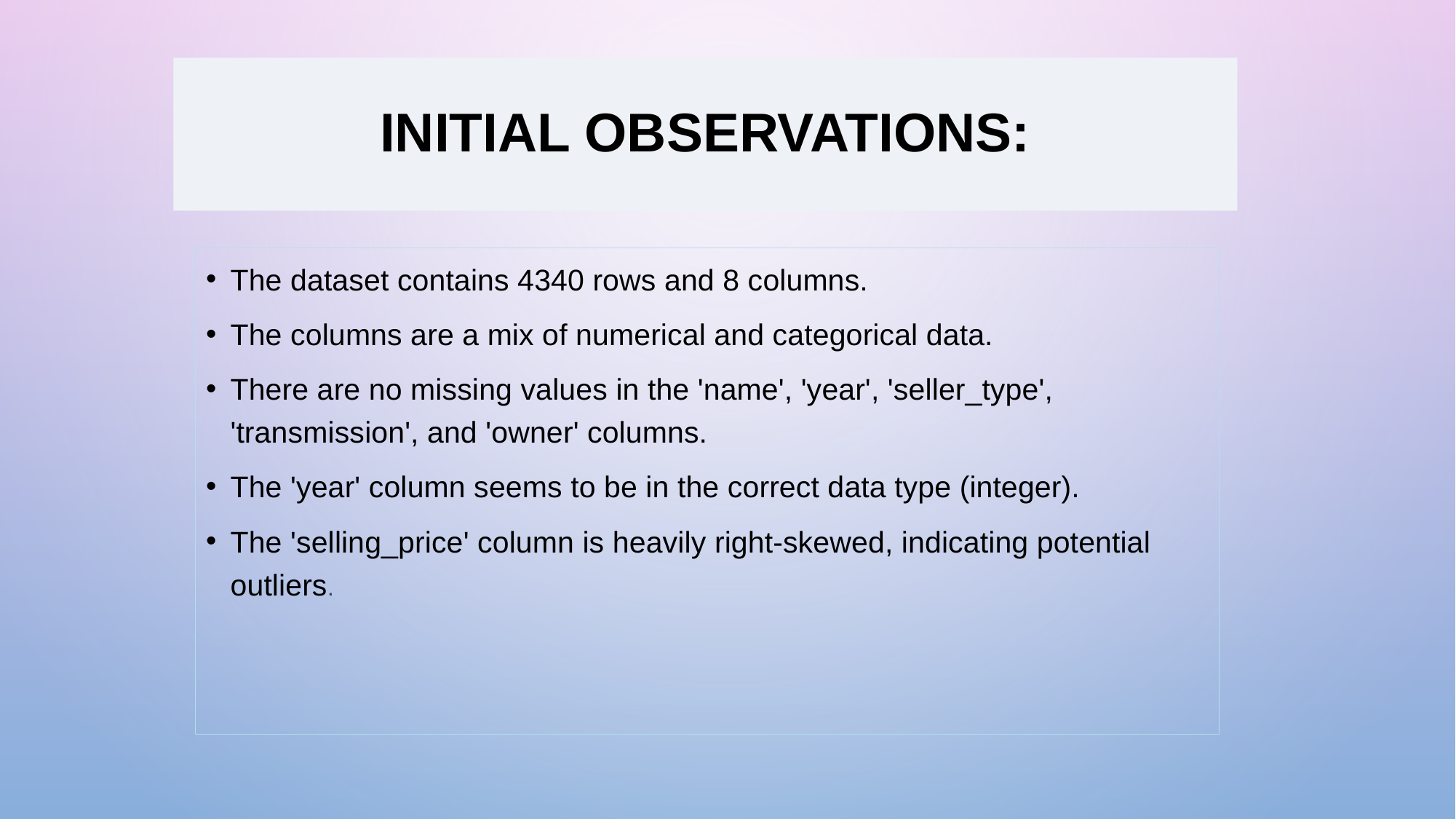

# INITIAL OBSERVATIONS:
The dataset contains 4340 rows and 8 columns.
The columns are a mix of numerical and categorical data.
There are no missing values in the 'name', 'year', 'seller_type', 'transmission', and 'owner' columns.
The 'year' column seems to be in the correct data type (integer).
The 'selling_price' column is heavily right-skewed, indicating potential outliers.